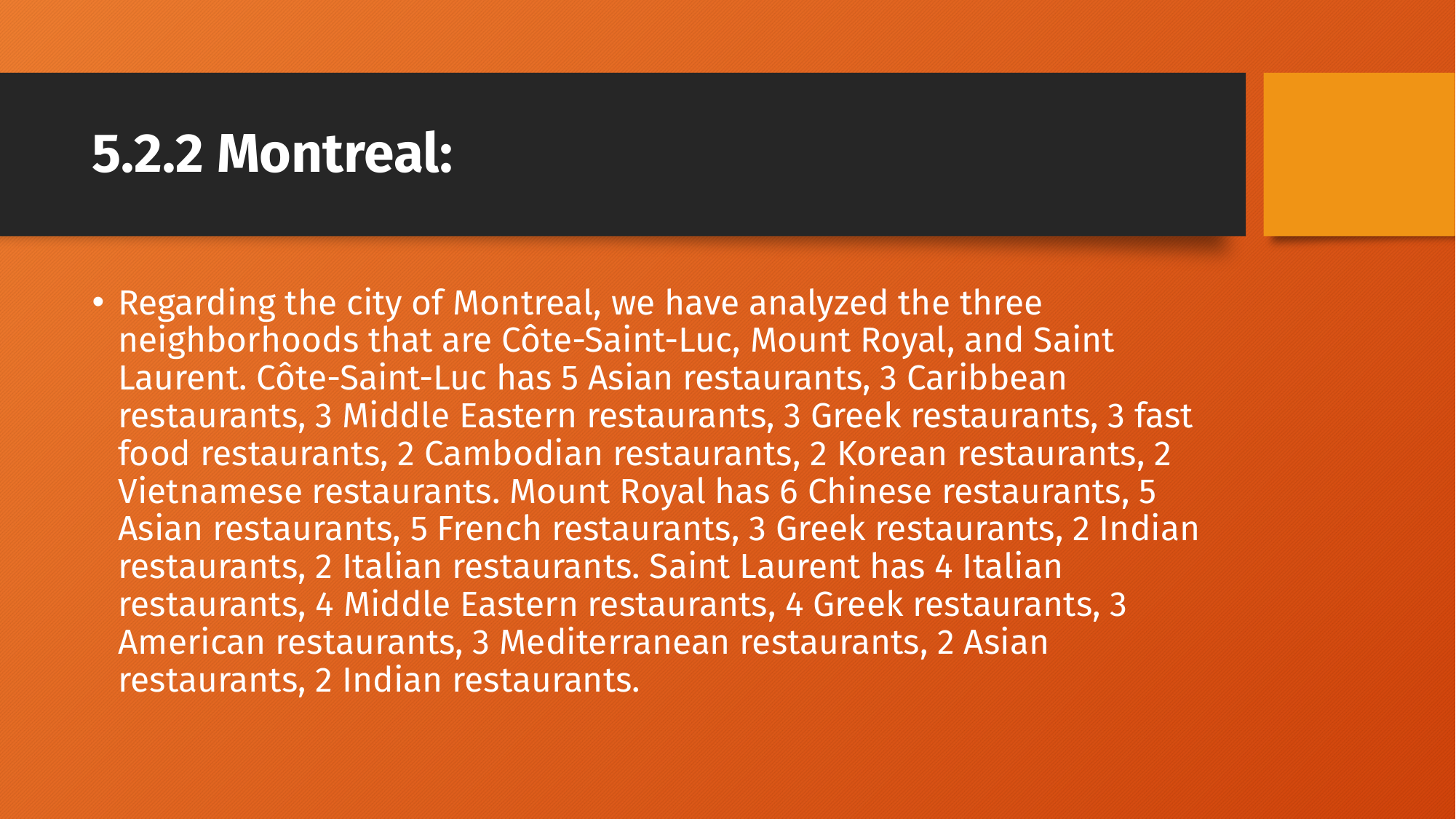

# 5.2.2 Montreal:
Regarding the city of Montreal, we have analyzed the three neighborhoods that are Côte-Saint-Luc, Mount Royal, and Saint Laurent. Côte-Saint-Luc has 5 Asian restaurants, 3 Caribbean restaurants, 3 Middle Eastern restaurants, 3 Greek restaurants, 3 fast food restaurants, 2 Cambodian restaurants, 2 Korean restaurants, 2 Vietnamese restaurants. Mount Royal has 6 Chinese restaurants, 5 Asian restaurants, 5 French restaurants, 3 Greek restaurants, 2 Indian restaurants, 2 Italian restaurants. Saint Laurent has 4 Italian restaurants, 4 Middle Eastern restaurants, 4 Greek restaurants, 3 American restaurants, 3 Mediterranean restaurants, 2 Asian restaurants, 2 Indian restaurants.